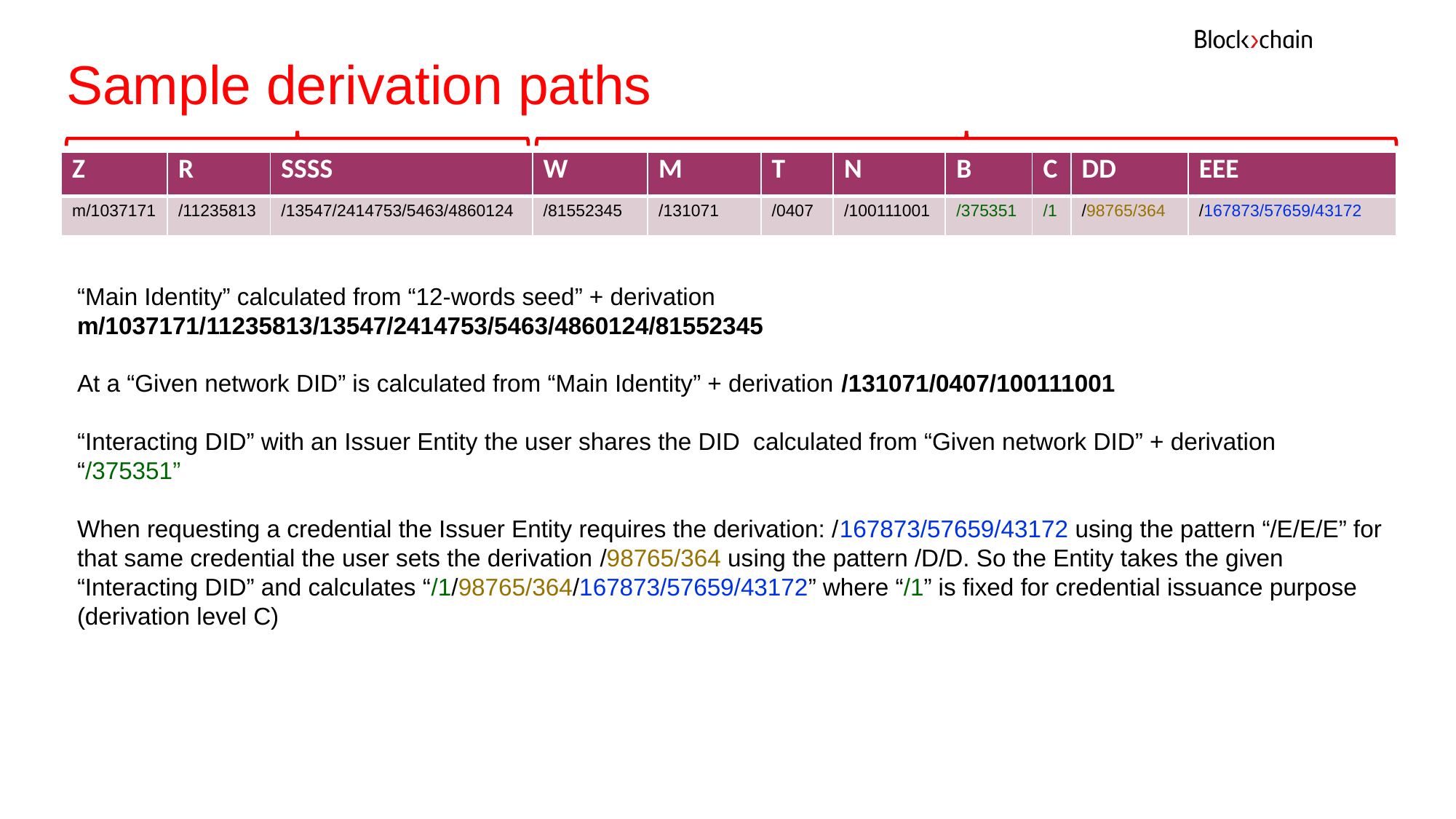

Sample derivation paths
| Z | R | SSSS | W | M | T | N | B | C | DD | EEE |
| --- | --- | --- | --- | --- | --- | --- | --- | --- | --- | --- |
| m/1037171 | /11235813 | /13547/2414753/5463/4860124 | /81552345 | /131071 | /0407 | /100111001 | /375351 | /1 | /98765/364 | /167873/57659/43172 |
“Main Identity” calculated from “12-words seed” + derivation  m/1037171/11235813/13547/2414753/5463/4860124/81552345

At a “Given network DID” is calculated from “Main Identity” + derivation /131071/0407/100111001

“Interacting DID” with an Issuer Entity the user shares the DID  calculated from “Given network DID” + derivation “/375351”

When requesting a credential the Issuer Entity requires the derivation: /167873/57659/43172 using the pattern “/E/E/E” for that same credential the user sets the derivation /98765/364 using the pattern /D/D. So the Entity takes the given “Interacting DID” and calculates “/1/98765/364/167873/57659/43172” where “/1” is fixed for credential issuance purpose (derivation level C)